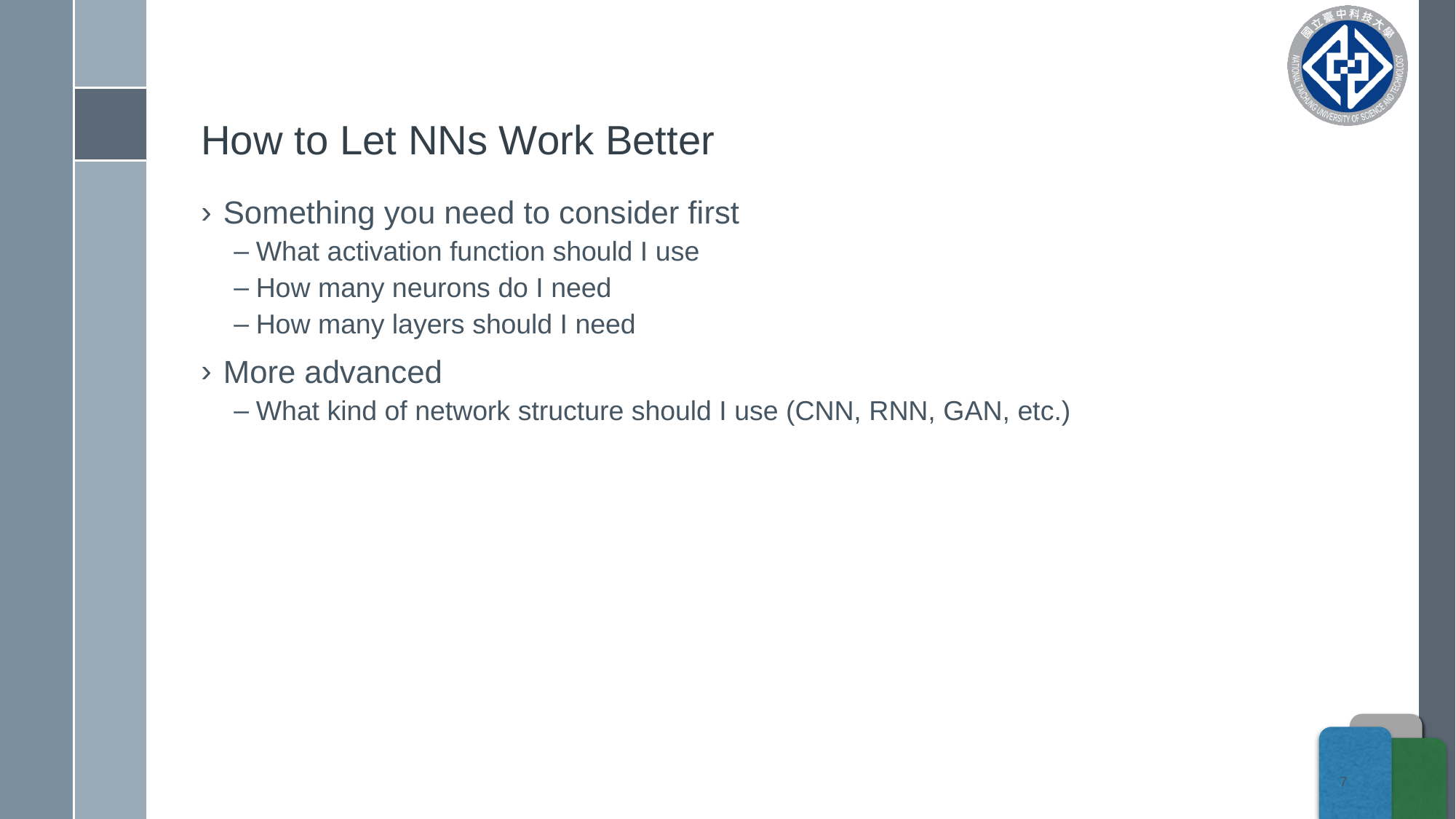

# How to Let NNs Work Better
Something you need to consider first
What activation function should I use
How many neurons do I need
How many layers should I need
More advanced
What kind of network structure should I use (CNN, RNN, GAN, etc.)

7